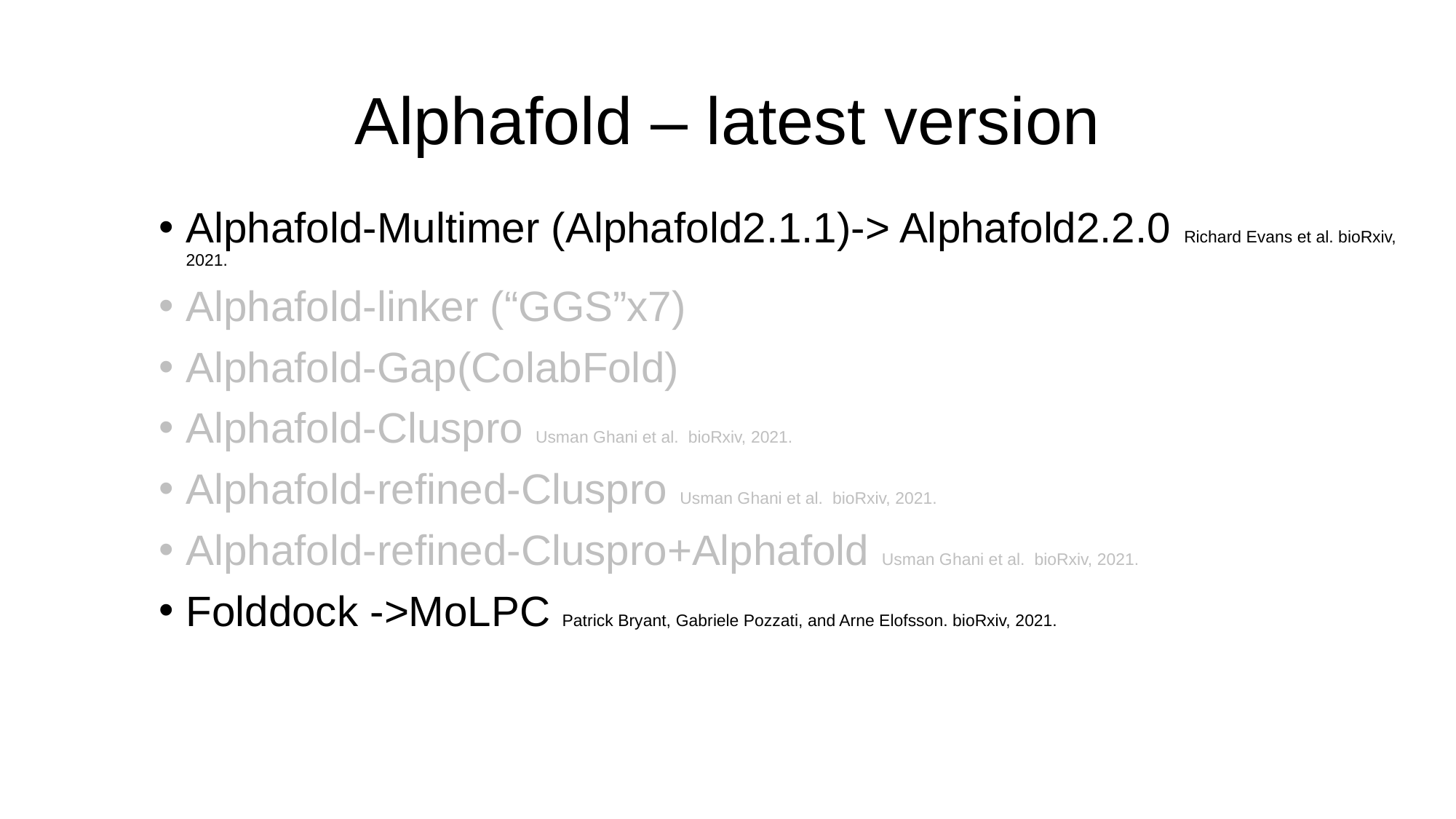

# Alphafold – latest version
Alphafold-Multimer (Alphafold2.1.1)-> Alphafold2.2.0 Richard Evans et al. bioRxiv, 2021.
Alphafold-linker (“GGS”x7)
Alphafold-Gap(ColabFold)
Alphafold-Cluspro Usman Ghani et al.  bioRxiv, 2021.
Alphafold-refined-Cluspro Usman Ghani et al.  bioRxiv, 2021.
Alphafold-refined-Cluspro+Alphafold Usman Ghani et al.  bioRxiv, 2021.
Folddock ->MoLPC Patrick Bryant, Gabriele Pozzati, and Arne Elofsson. bioRxiv, 2021.